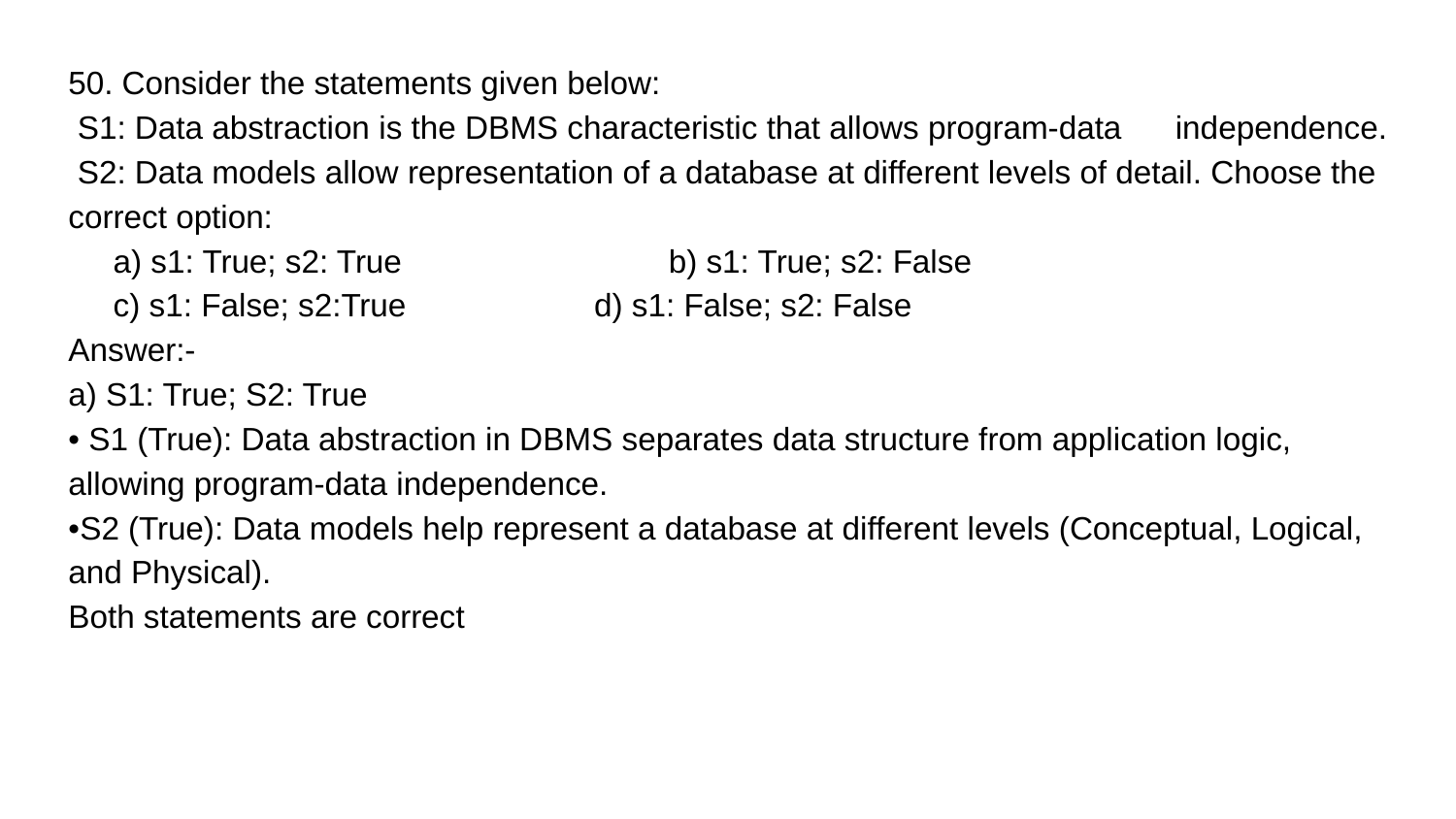

50. Consider the statements given below:
 S1: Data abstraction is the DBMS characteristic that allows program-data      independence.
 S2: Data models allow representation of a database at different levels of detail. Choose the correct option:
     a) s1: True; s2: True                	  b) s1: True; s2: False
     c) s1: False; s2:True                     d) s1: False; s2: False
Answer:-
a) S1: True; S2: True
• S1 (True): Data abstraction in DBMS separates data structure from application logic, allowing program-data independence.
•S2 (True): Data models help represent a database at different levels (Conceptual, Logical, and Physical).
Both statements are correct